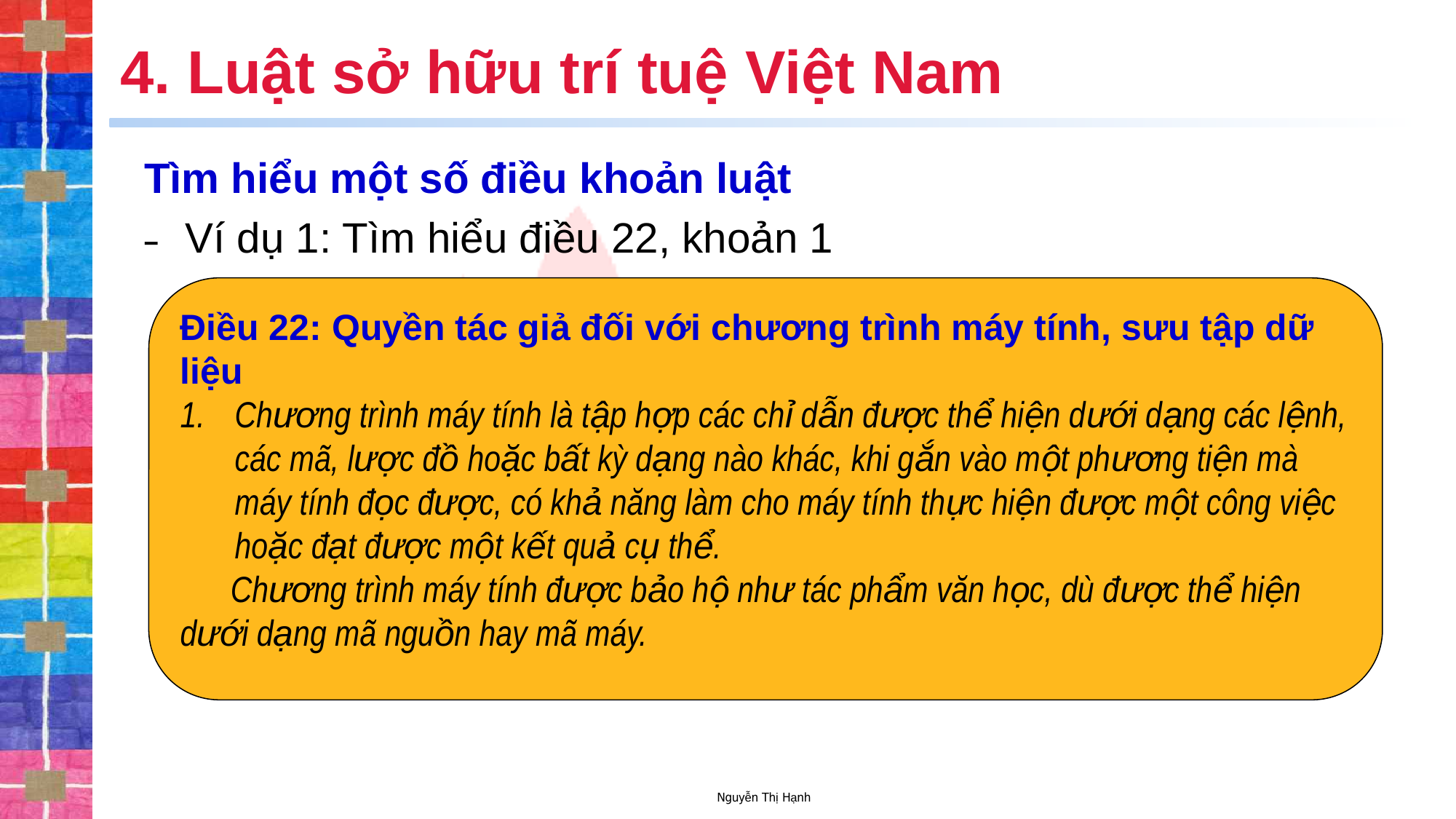

# 4. Luật sở hữu trí tuệ Việt Nam
Tìm hiểu một số điều khoản luật
Ví dụ 1: Tìm hiểu điều 22, khoản 1

Điều 22: Quyền tác giả đối với chương trình máy tính, sưu tập dữ liệu
Chương trình máy tính là tập hợp các chỉ dẫn được thể hiện dưới dạng các lệnh, các mã, lược đồ hoặc bất kỳ dạng nào khác, khi gắn vào một phương tiện mà máy tính đọc được, có khả năng làm cho máy tính thực hiện được một công việc hoặc đạt được một kết quả cụ thể.
      Chương trình máy tính được bảo hộ như tác phẩm văn học, dù được thể hiện dưới dạng mã nguồn hay mã máy.

Nguyễn Thị Hạnh